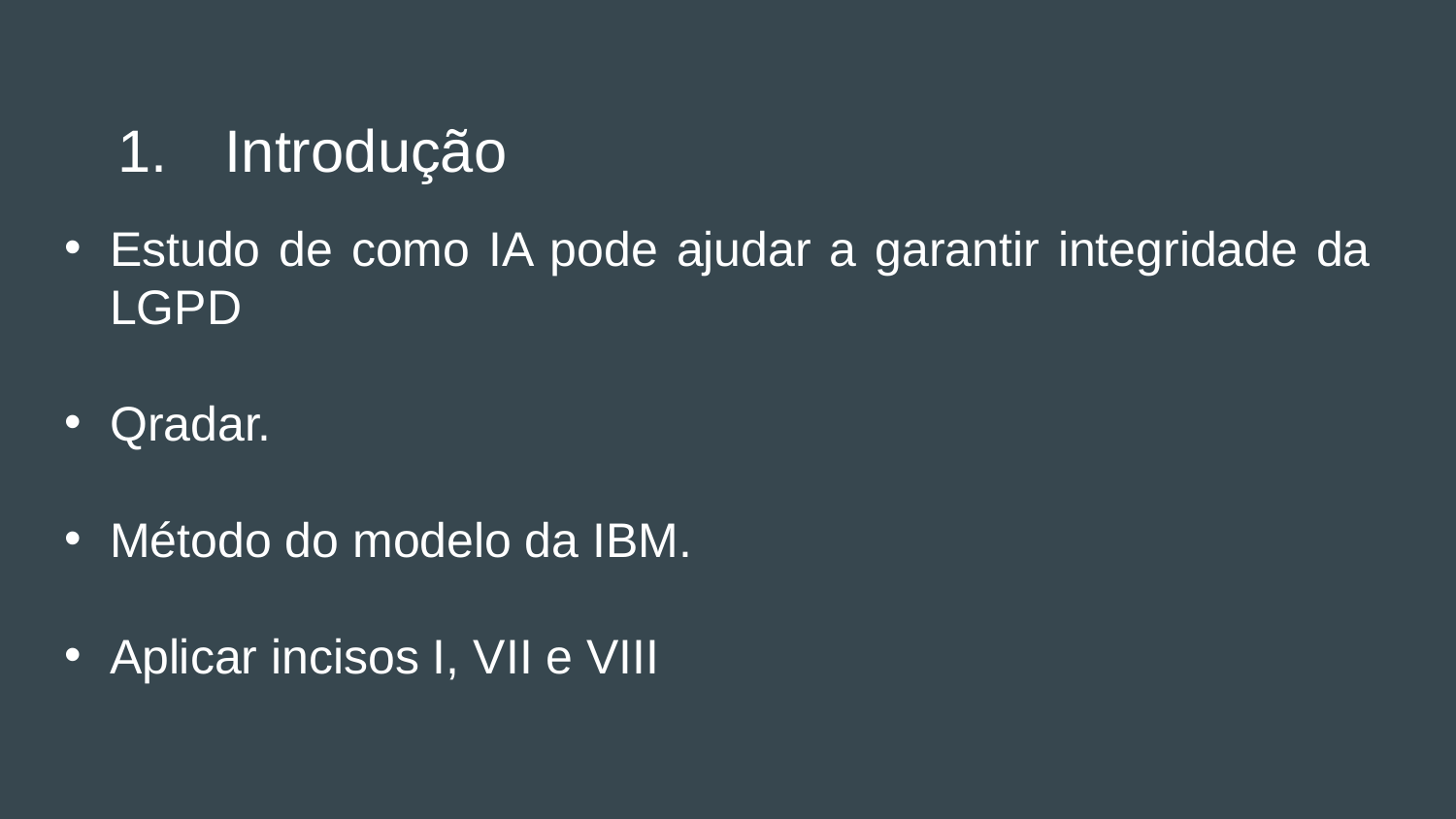

# Introdução
Estudo de como IA pode ajudar a garantir integridade da LGPD

Qradar.

Método do modelo da IBM.

Aplicar incisos I, VII e VIII